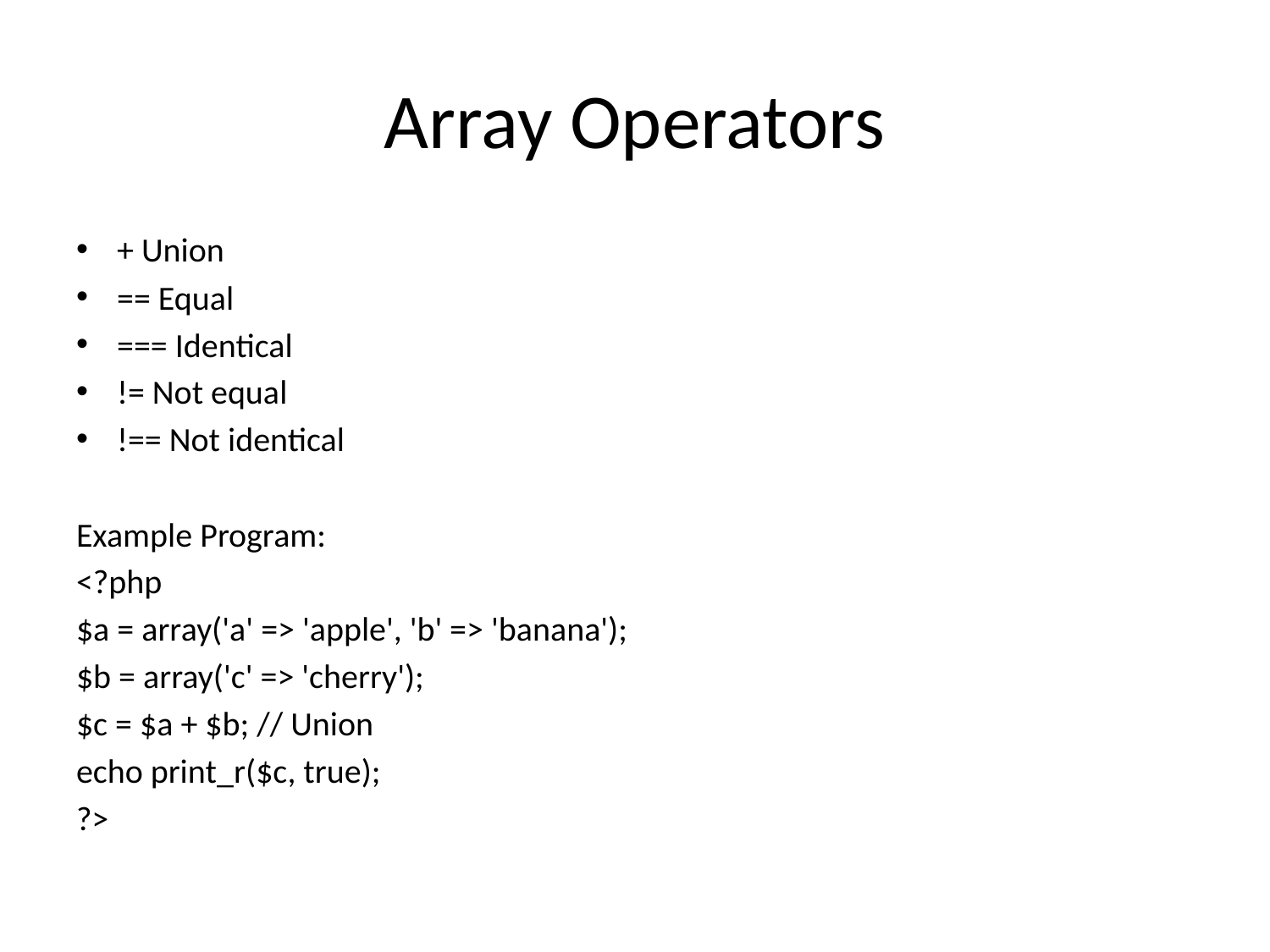

# Array Operators
+ Union
== Equal
=== Identical
!= Not equal
!== Not identical

Example Program:
<?php
$a = array('a' => 'apple', 'b' => 'banana');
$b = array('c' => 'cherry');
$c = $a + $b; // Union
echo print_r($c, true);
?>